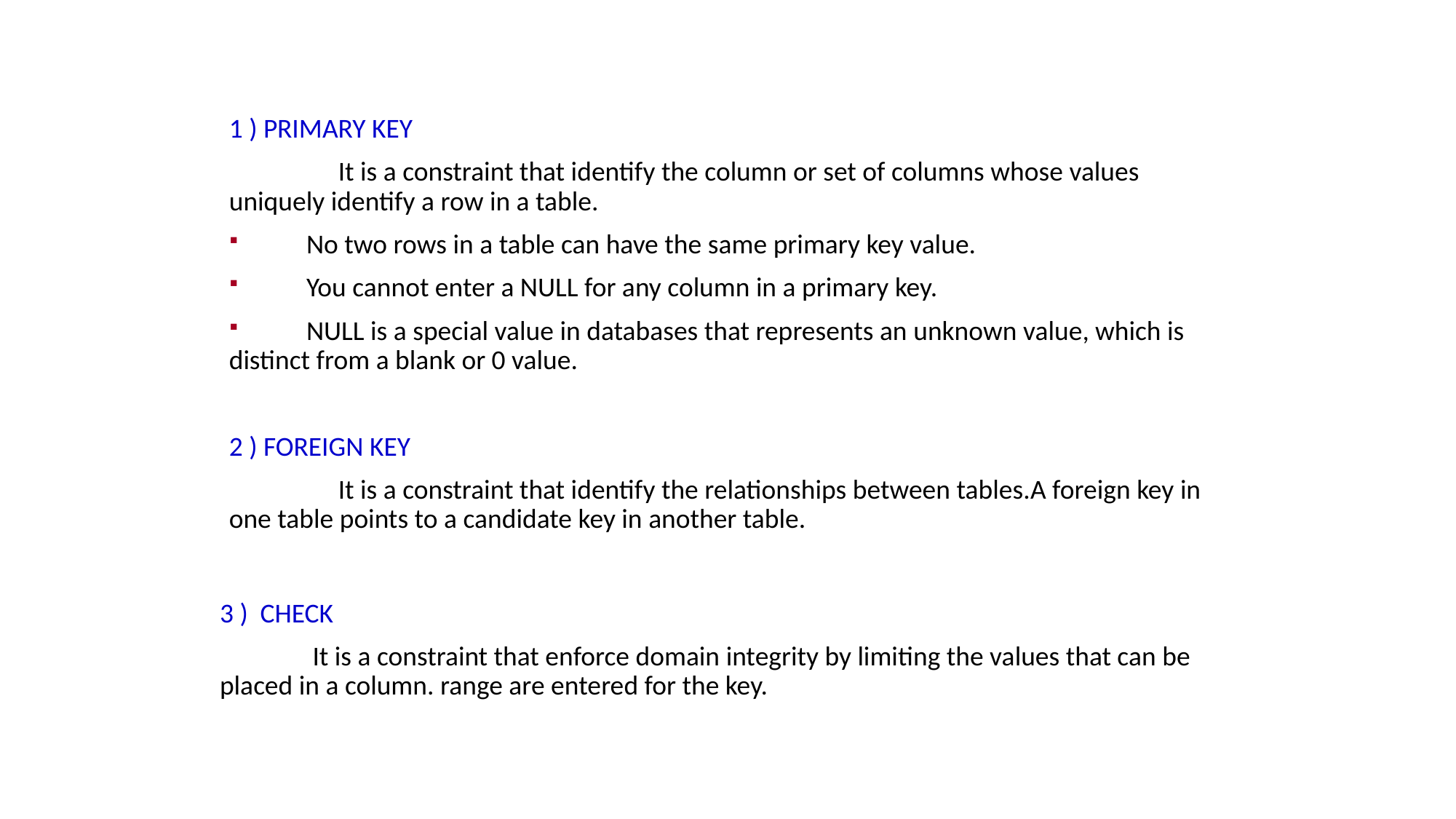

1 ) PRIMARY KEY
	It is a constraint that identify the column or set of columns whose values uniquely identify a row in a table.
           No two rows in a table can have the same primary key value.
           You cannot enter a NULL for any column in a primary key.
           NULL is a special value in databases that represents an unknown value, which is distinct from a blank or 0 value.

2 ) FOREIGN KEY
	It is a constraint that identify the relationships between tables.A foreign key in one table points to a candidate key in another table.

3 )  CHECK
               It is a constraint that enforce domain integrity by limiting the values that can be placed in a column. range are entered for the key.